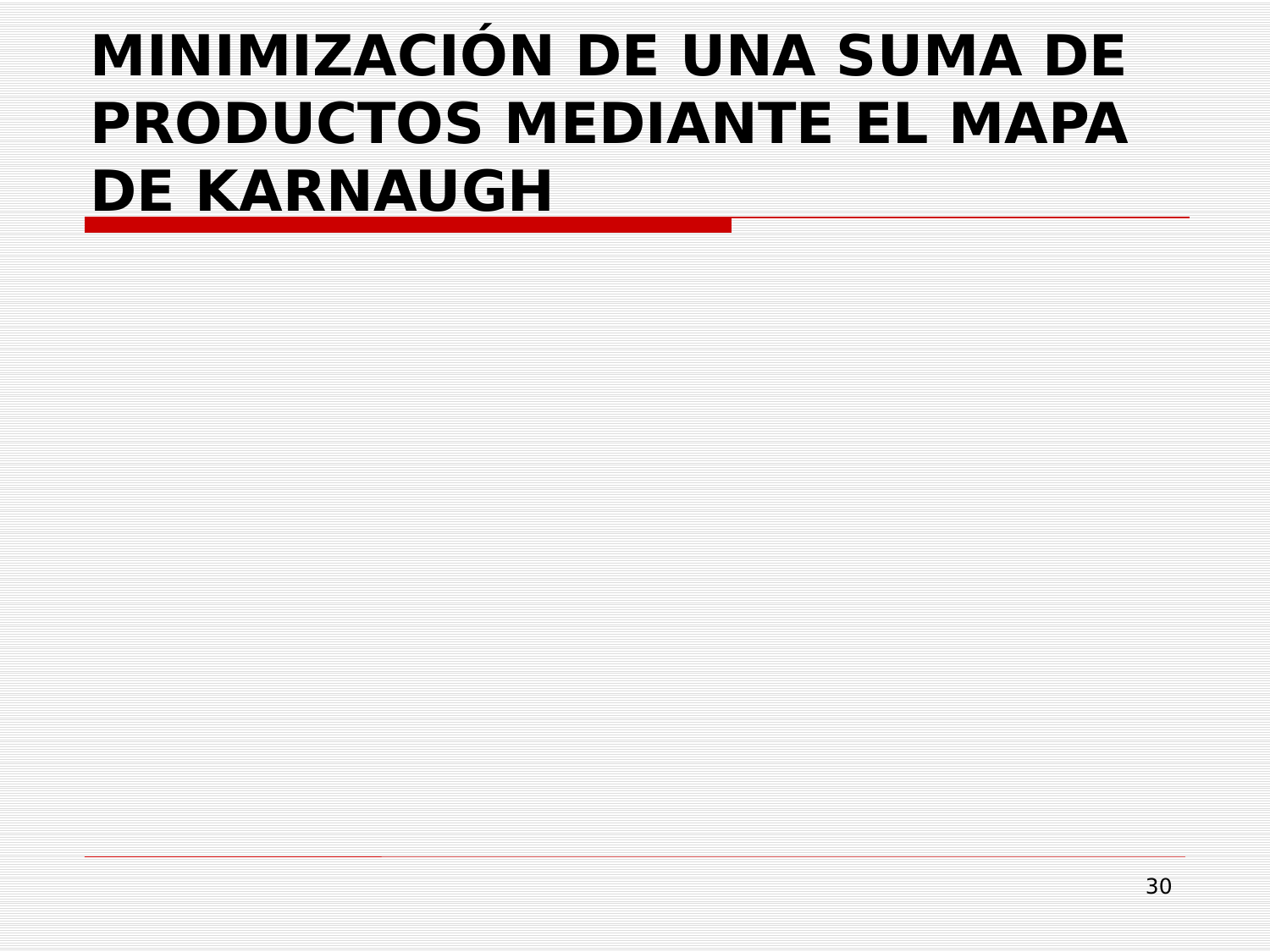

# MINIMIZACIÓN DE UNA SUMA DE PRODUCTOS MEDIANTE EL MAPA DE KARNAUGH

30